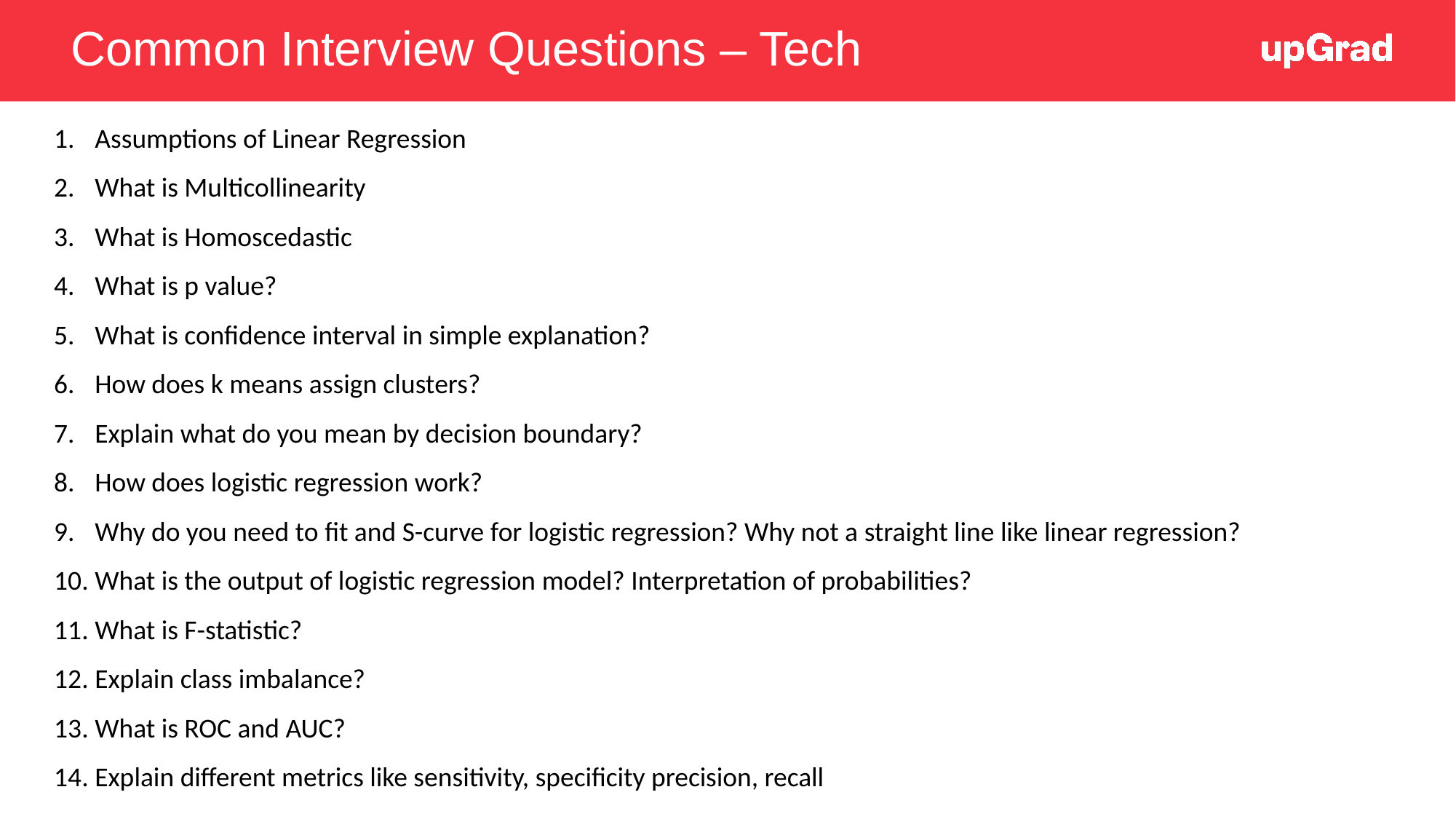

Common Interview Questions – Tech
Assumptions of Linear Regression
What is Multicollinearity
What is Homoscedastic
What is p value?
What is confidence interval in simple explanation?
How does k means assign clusters?
Explain what do you mean by decision boundary?
How does logistic regression work?
Why do you need to fit and S-curve for logistic regression? Why not a straight line like linear regression?
What is the output of logistic regression model? Interpretation of probabilities?
What is F-statistic?
Explain class imbalance?
What is ROC and AUC?
Explain different metrics like sensitivity, specificity precision, recall